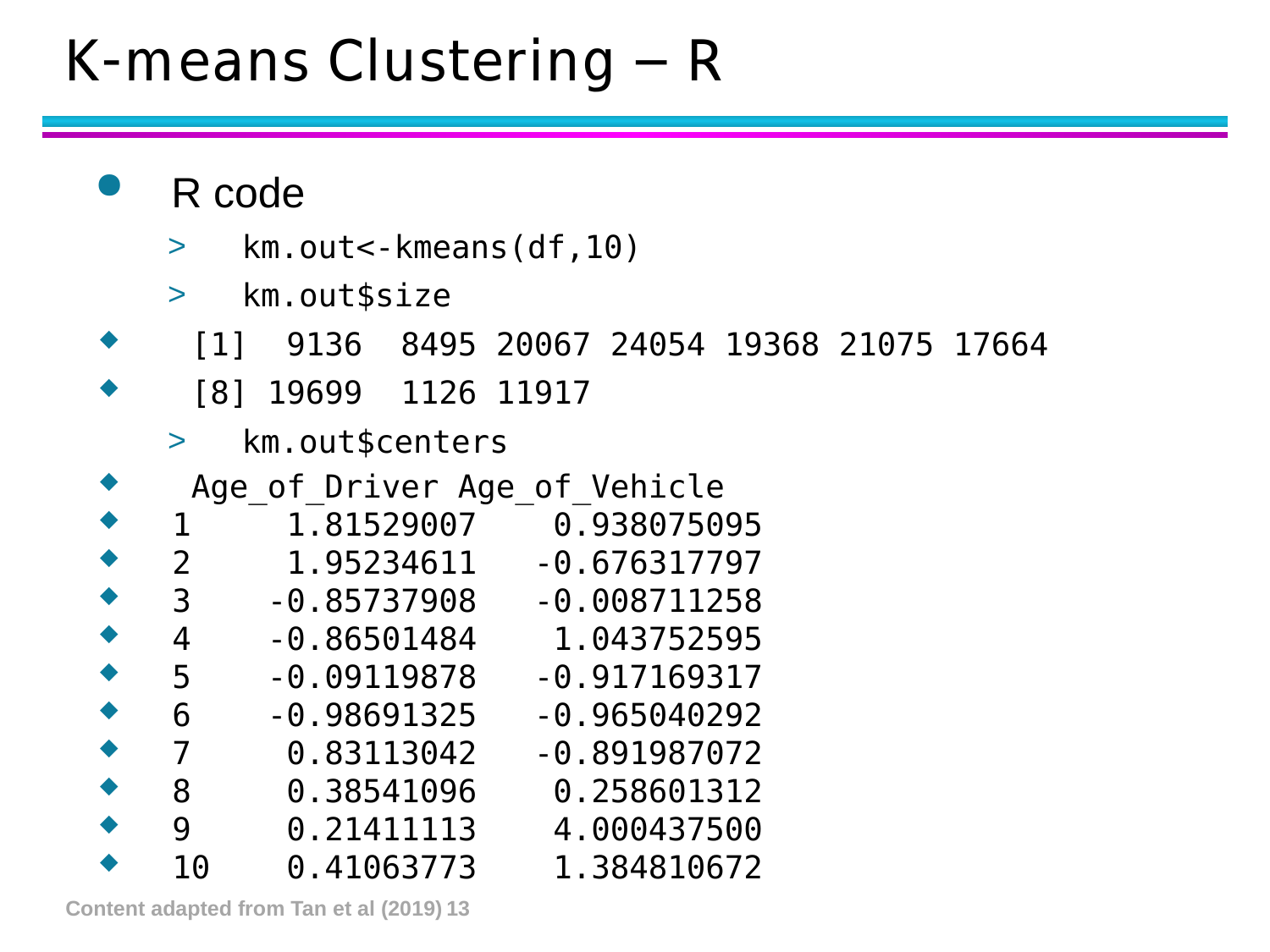

# K-means Clustering – R
R code
km.out<-kmeans(df,10)
km.out$size
 [1]  9136  8495 20067 24054 19368 21075 17664
 [8] 19699  1126 11917
km.out$centers
 Age_of_Driver Age_of_Vehicle
1     1.81529007    0.938075095
2     1.95234611   -0.676317797
3    -0.85737908   -0.008711258
4    -0.86501484    1.043752595
5    -0.09119878   -0.917169317
6    -0.98691325   -0.965040292
7     0.83113042   -0.891987072
8     0.38541096    0.258601312
9     0.21411113    4.000437500
10    0.41063773    1.384810672